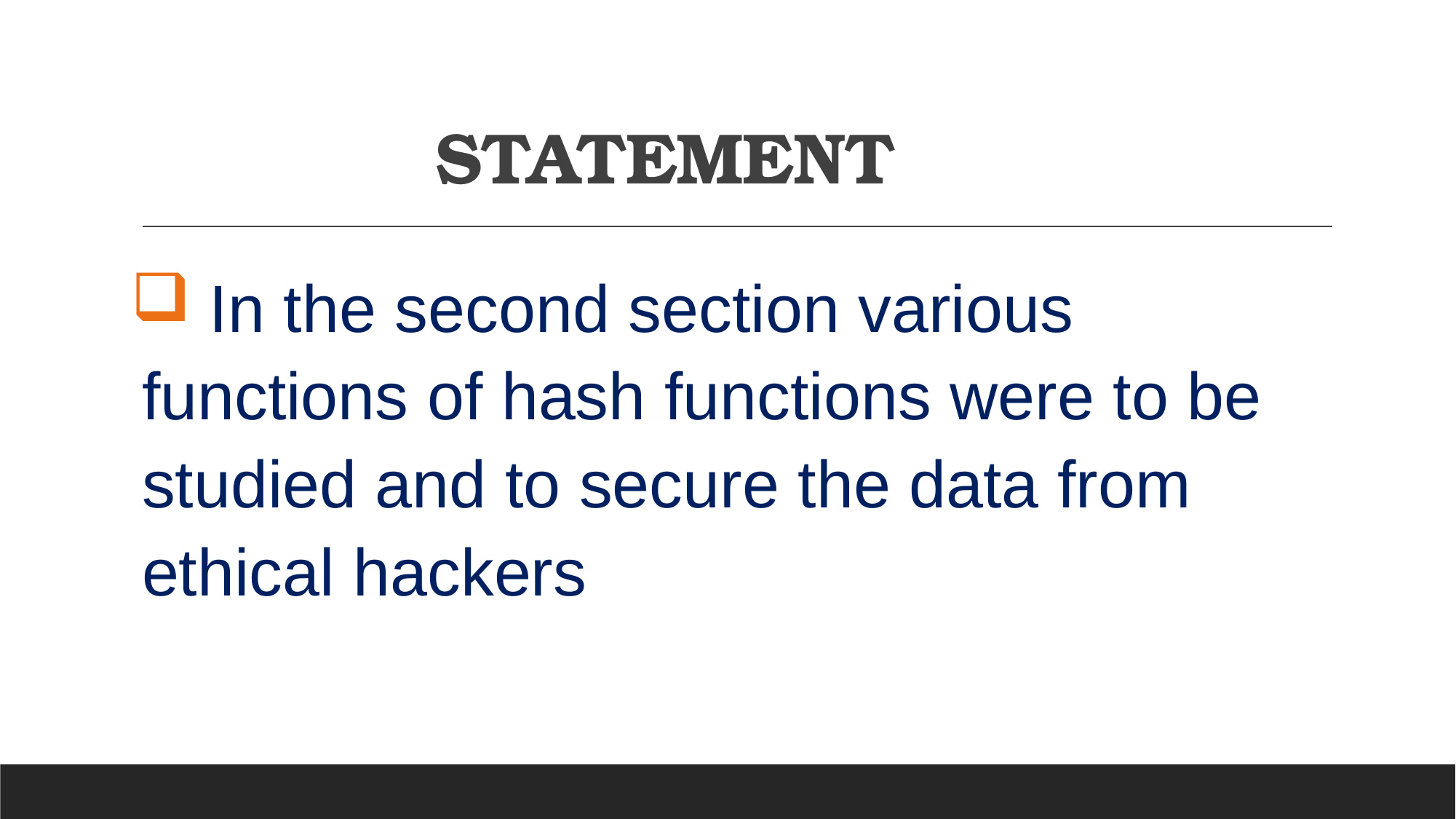

# STATEMENT
 In the second section various functions of hash functions were to be studied and to secure the data from ethical hackers